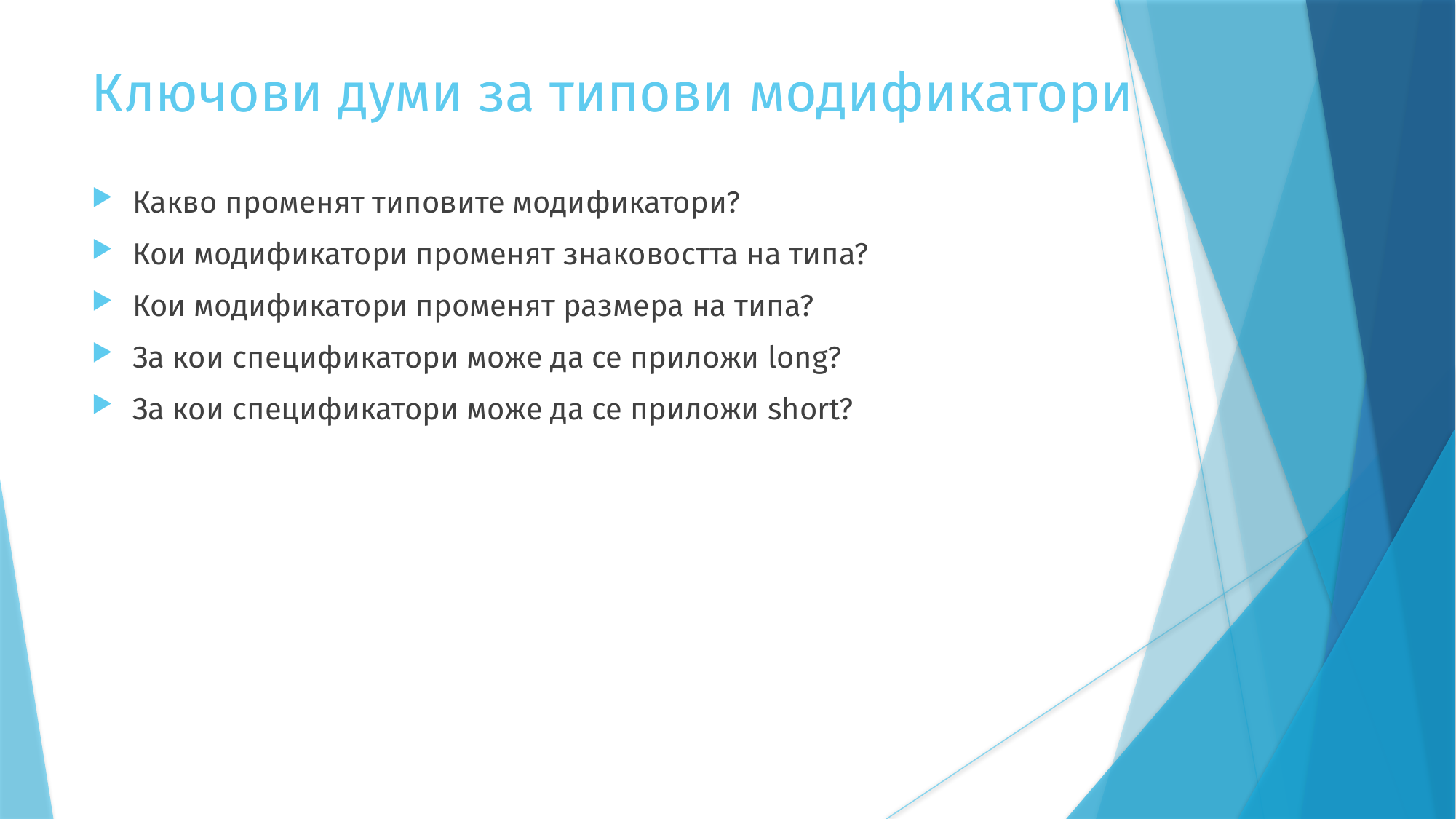

Ключови думи за типови модификатори
Какво променят типовите модификатори?
Кои модификатори променят знаковостта на типа?
Кои модификатори променят размера на типа?
За кои спецификатори може да се приложи long?
За кои спецификатори може да се приложи short?